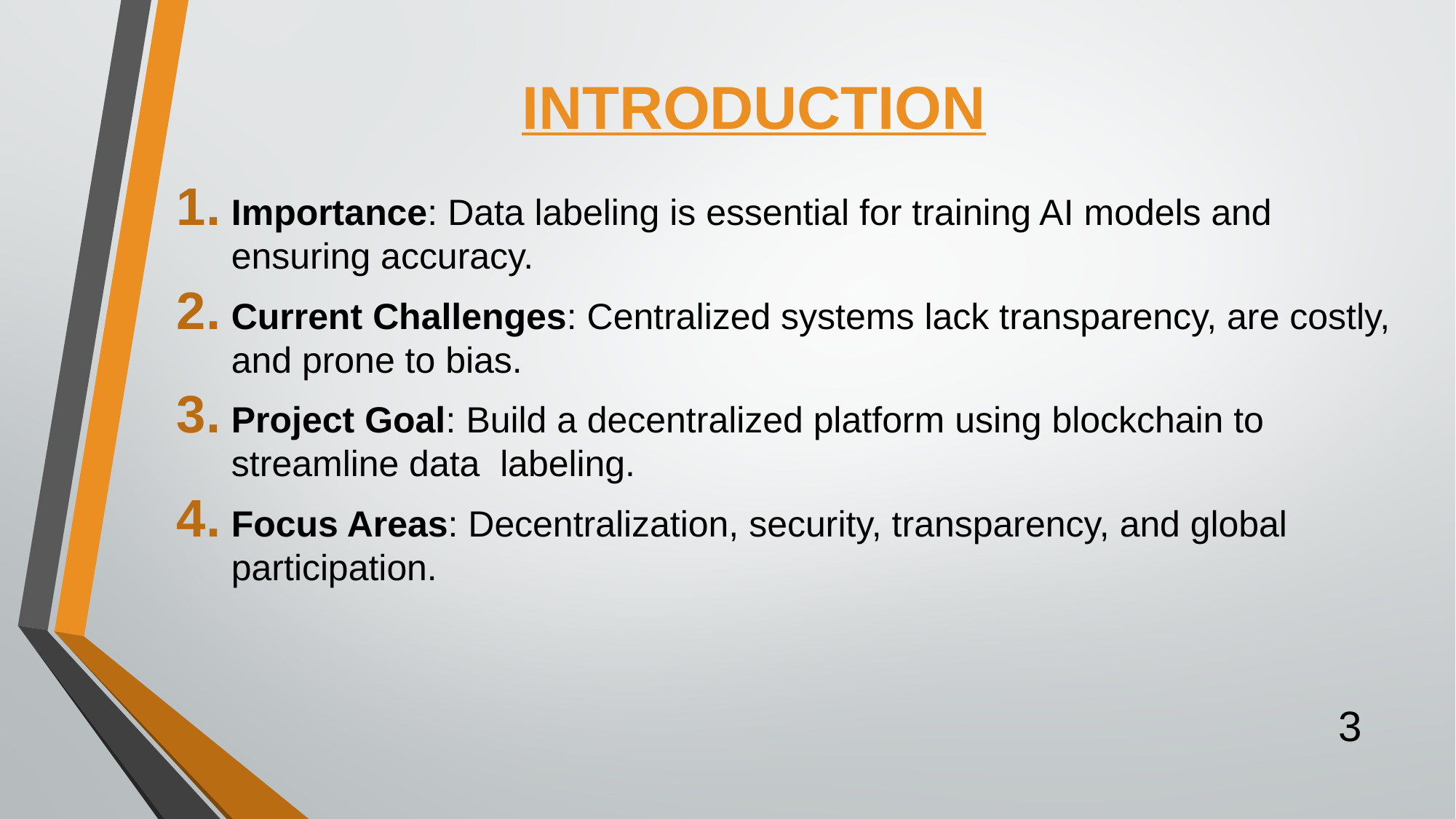

# INTRODUCTION
Importance: Data labeling is essential for training AI models and ensuring accuracy.
Current Challenges: Centralized systems lack transparency, are costly, and prone to bias.
Project Goal: Build a decentralized platform using blockchain to streamline data  labeling.
Focus Areas: Decentralization, security, transparency, and global participation.
3